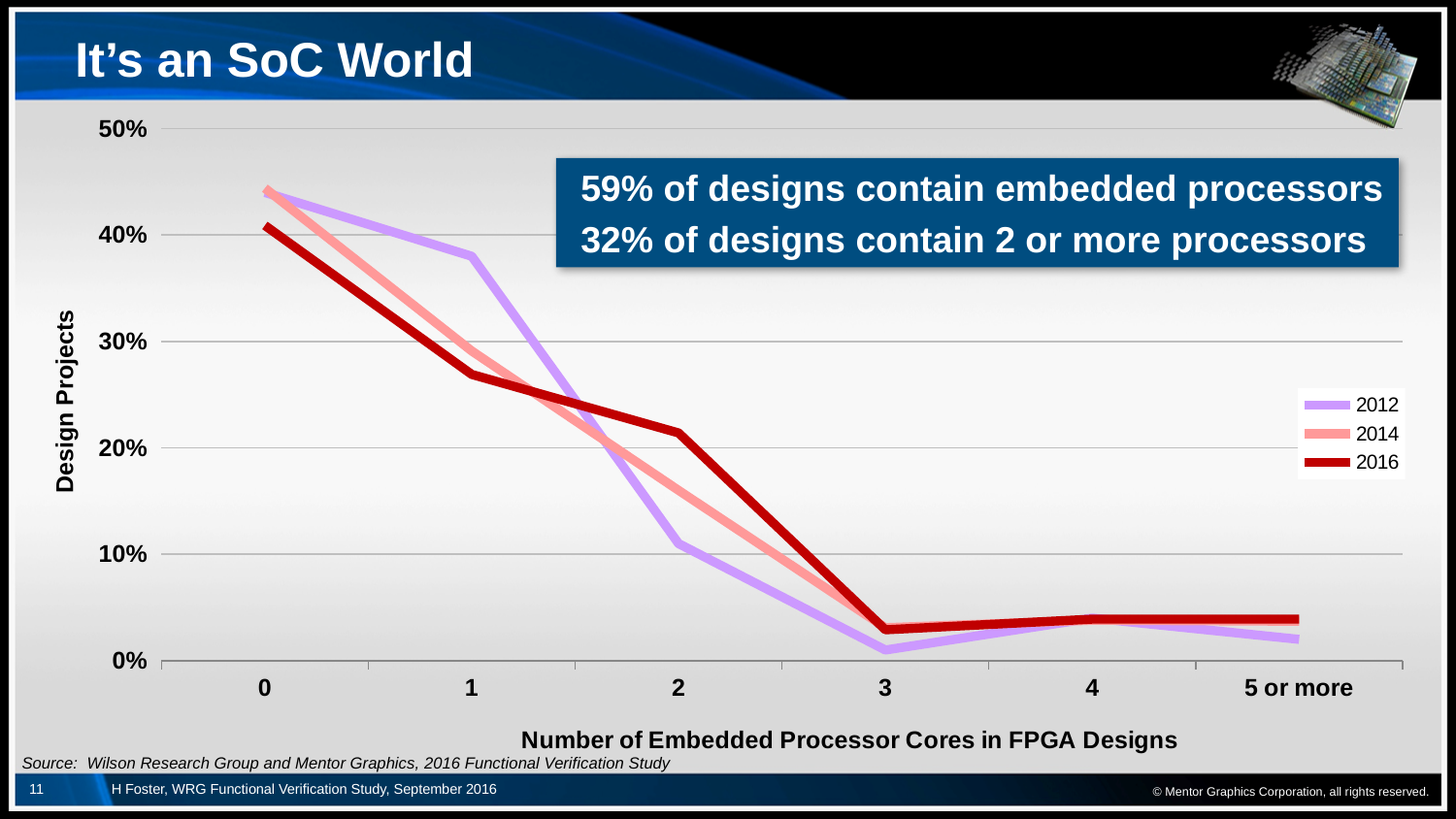

# It’s an SoC World

### Chart

| Category | 2012 | 2014 | 2016 |
|---|---|---|---|
| 0 | 0.44 | 0.444 | 0.409 |
| 1 | 0.38 | 0.291 | 0.269 |
| 2 | 0.11 | 0.16 | 0.214 |
| 3 | 0.01 | 0.031 | 0.029 |
| 4 | 0.04 | 0.038 | 0.039 |
| 5 or more | 0.02 | 0.037 | 0.039 |
 59% of designs contain embedded processors
 32% of designs contain 2 or more processors
© Mentor Graphics Corporation, all rights reserved.
Source:  Wilson Research Group and Mentor Graphics, 2016 Functional Verification Study
11
H Foster, WRG Functional Verification Study, September 2016